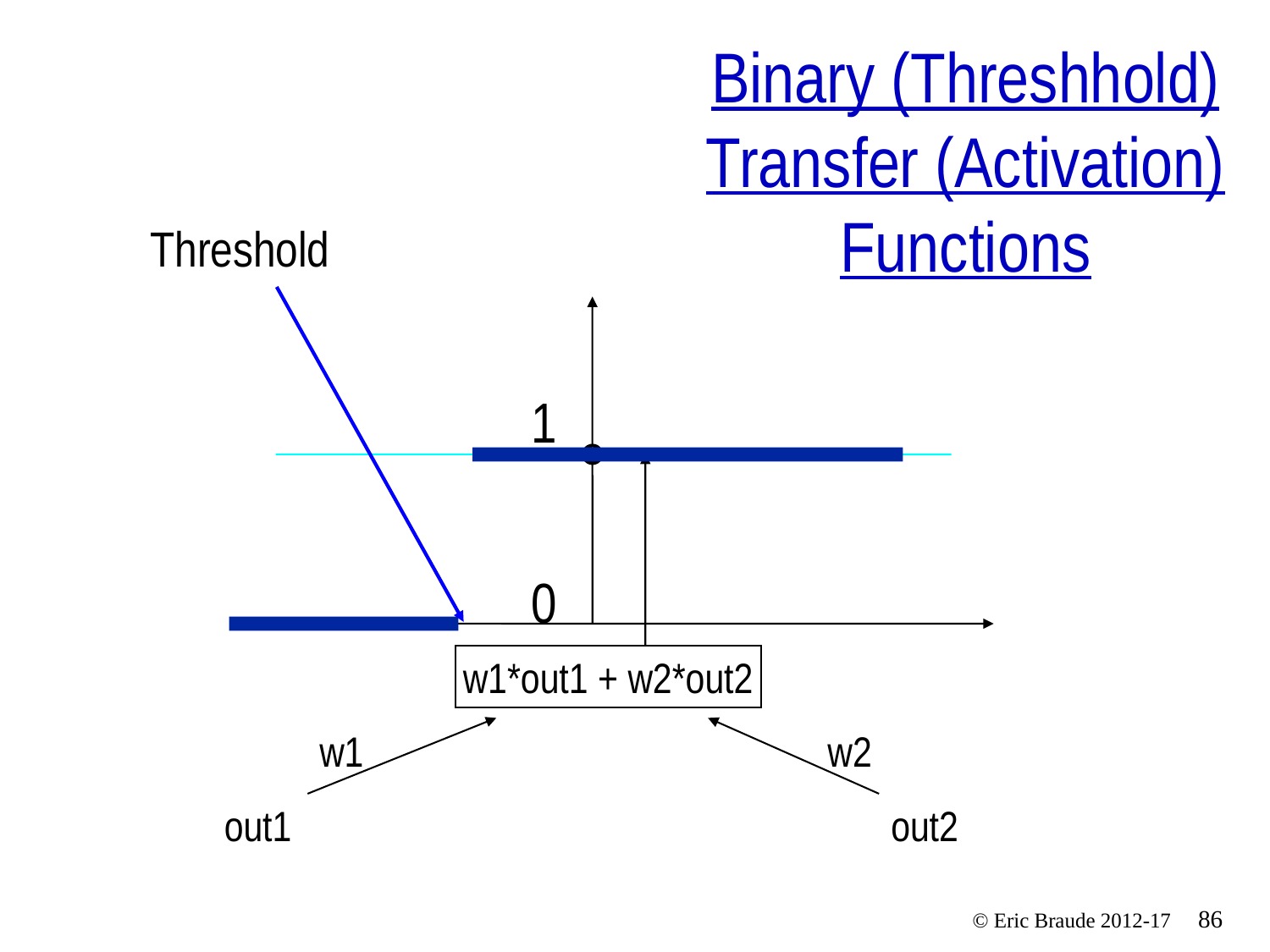

# Binary (Threshhold) Transfer (Activation) Functions
Threshold

1

0

w1*out1 + w2*out2

w1
w2
out1
out2